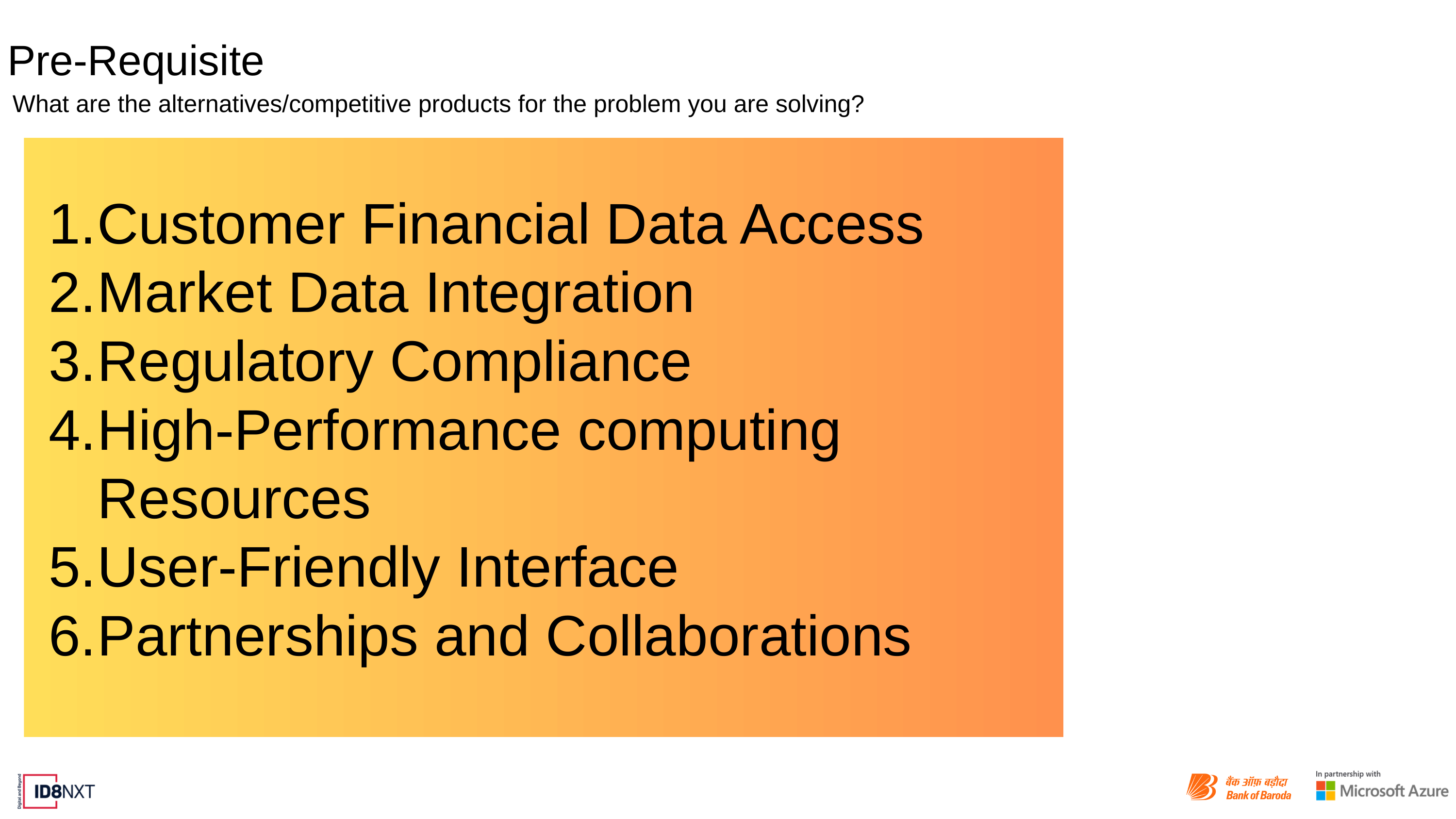

Pre-Requisite
What are the alternatives/competitive products for the problem you are solving?

Customer Financial Data Access
Market Data Integration
Regulatory Compliance
High-Performance computing Resources
User-Friendly Interface
Partnerships and Collaborations